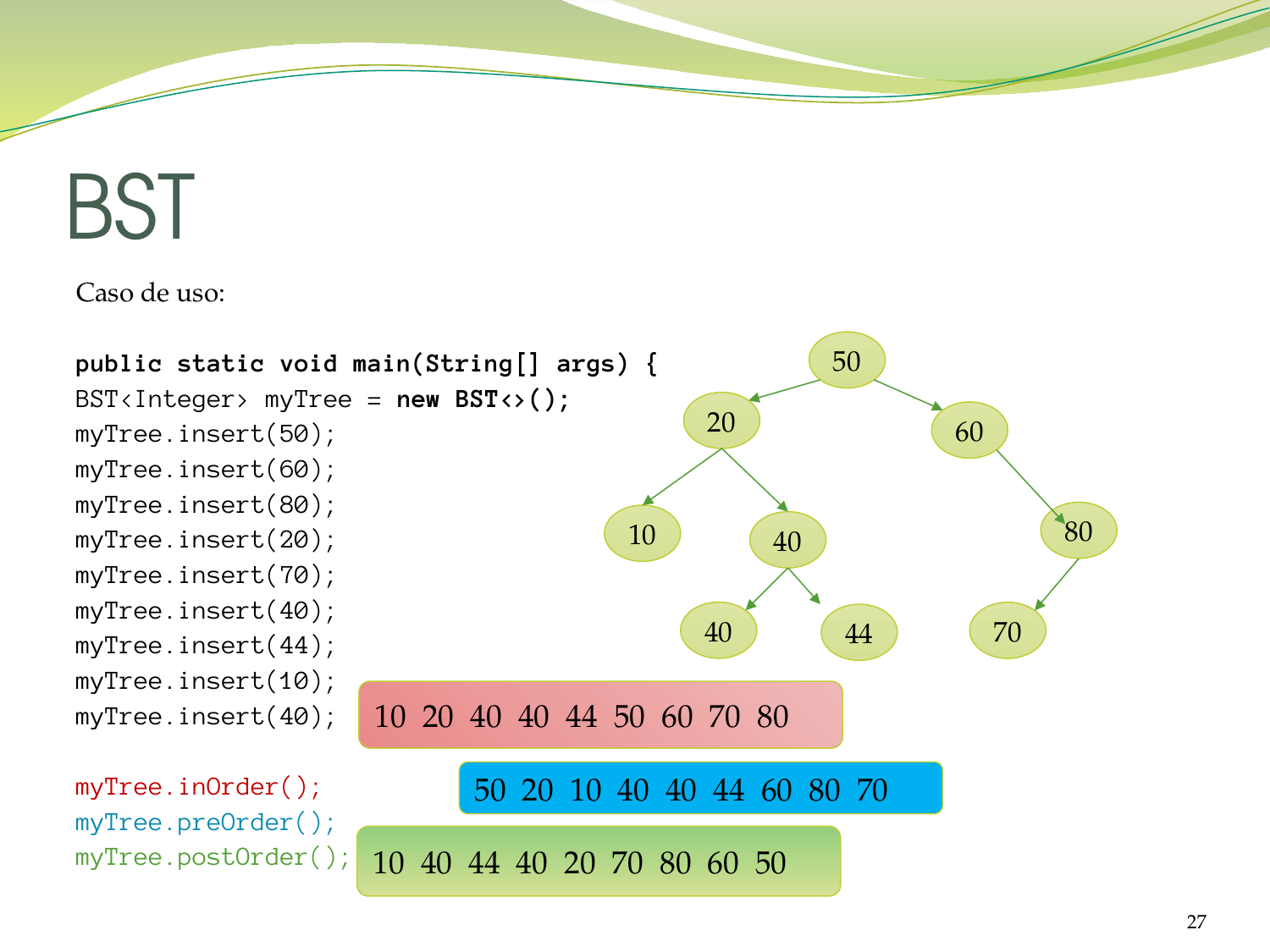

# BST
Caso de uso:

public static void main(String[] args) {
BST<Integer> myTree = new BST<>();
myTree.insert(50);
myTree.insert(60);
myTree.insert(80);
myTree.insert(20);
myTree.insert(70);
myTree.insert(40);
myTree.insert(44);
myTree.insert(10);
myTree.insert(40);

myTree.inOrder();
myTree.preOrder();
myTree.postOrder();

50
20
60
80
10
40
40
70
44
10  20  40  40  44  50  60  70  80
50  20  10  40  40  44  60  80  70
10  40  44  40  20  70  80  60  50
27